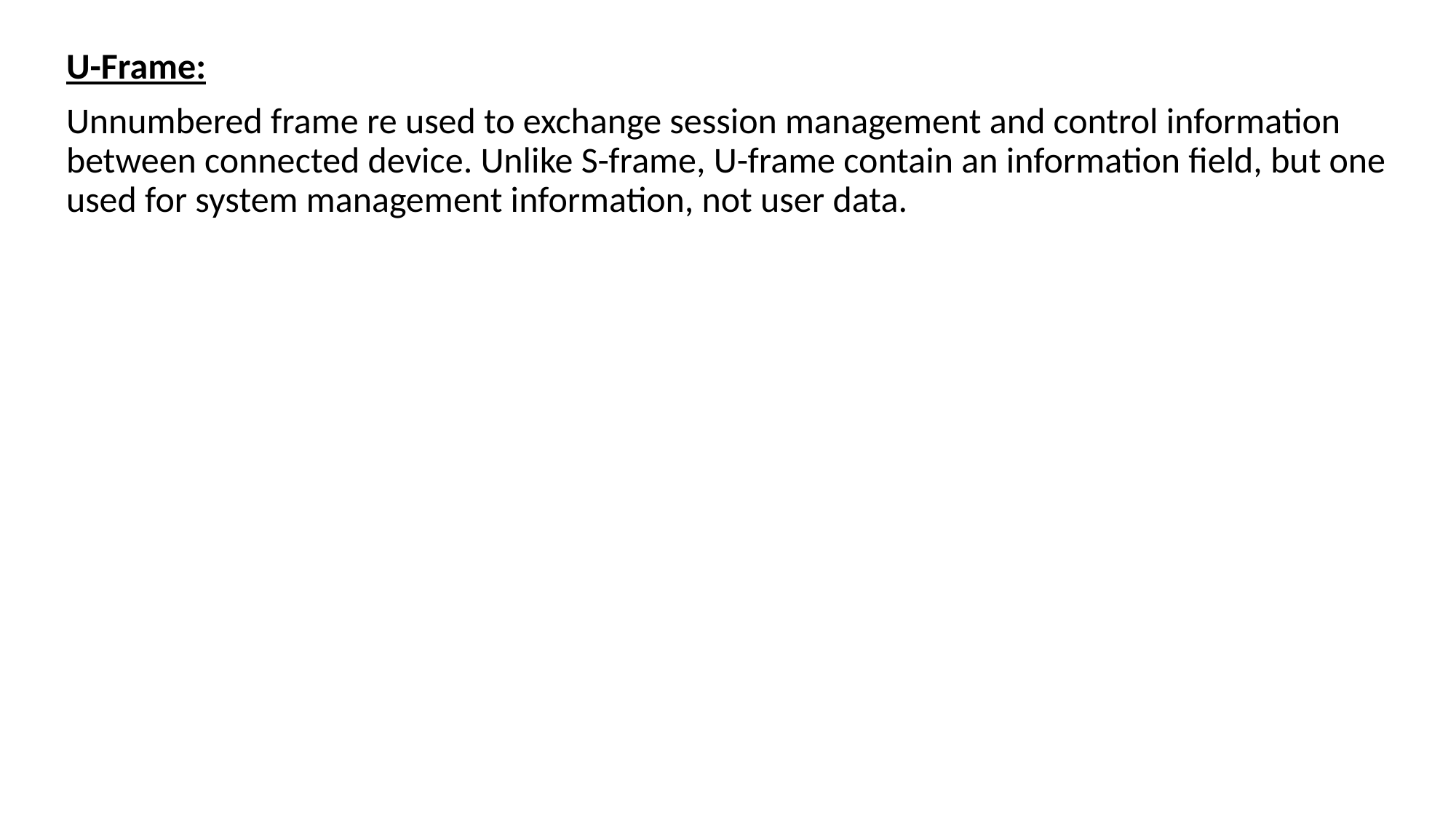

U-Frame:
Unnumbered frame re used to exchange session management and control information between connected device. Unlike S-frame, U-frame contain an information field, but one used for system management information, not user data.